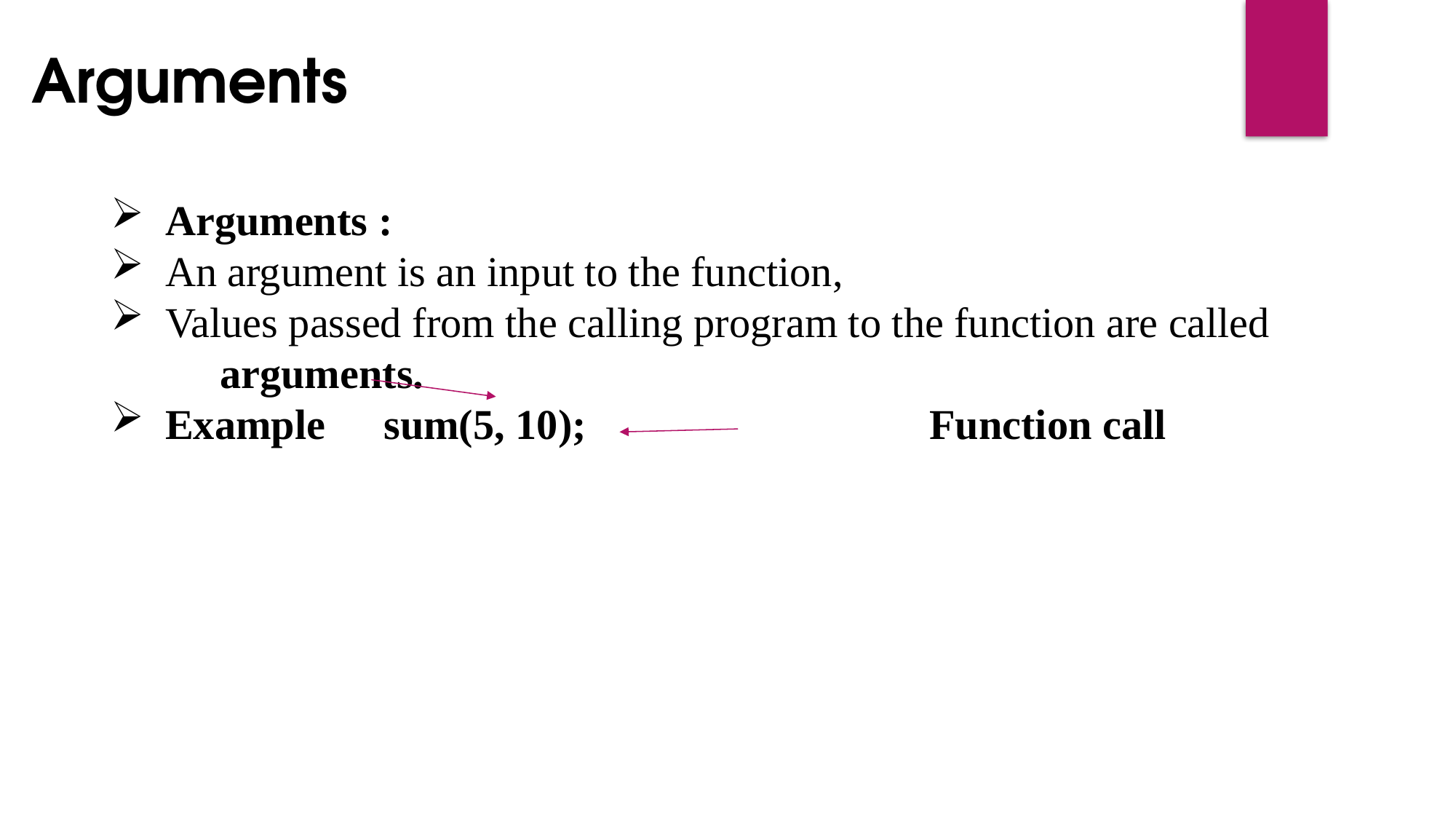

Arguments
Arguments :
An argument is an input to the function,
Values passed from the calling program to the function are called
	arguments.
Example 	sum(5, 10);    			Function call